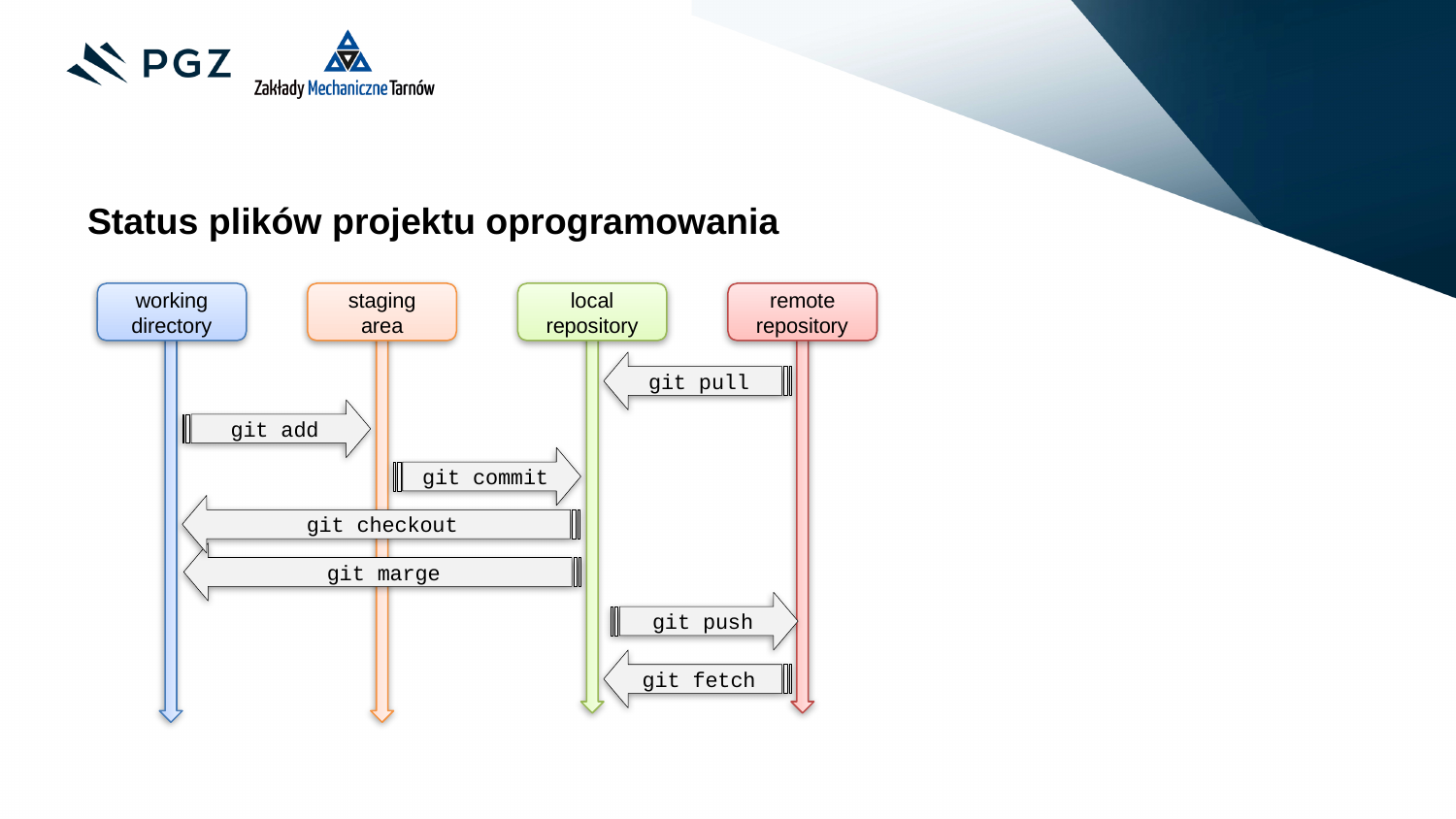

Status plików projektu oprogramowania
working directory
staging area
local repository
remote repository
git pull
git add
git commit
git checkout

git marge
git push
git fetch